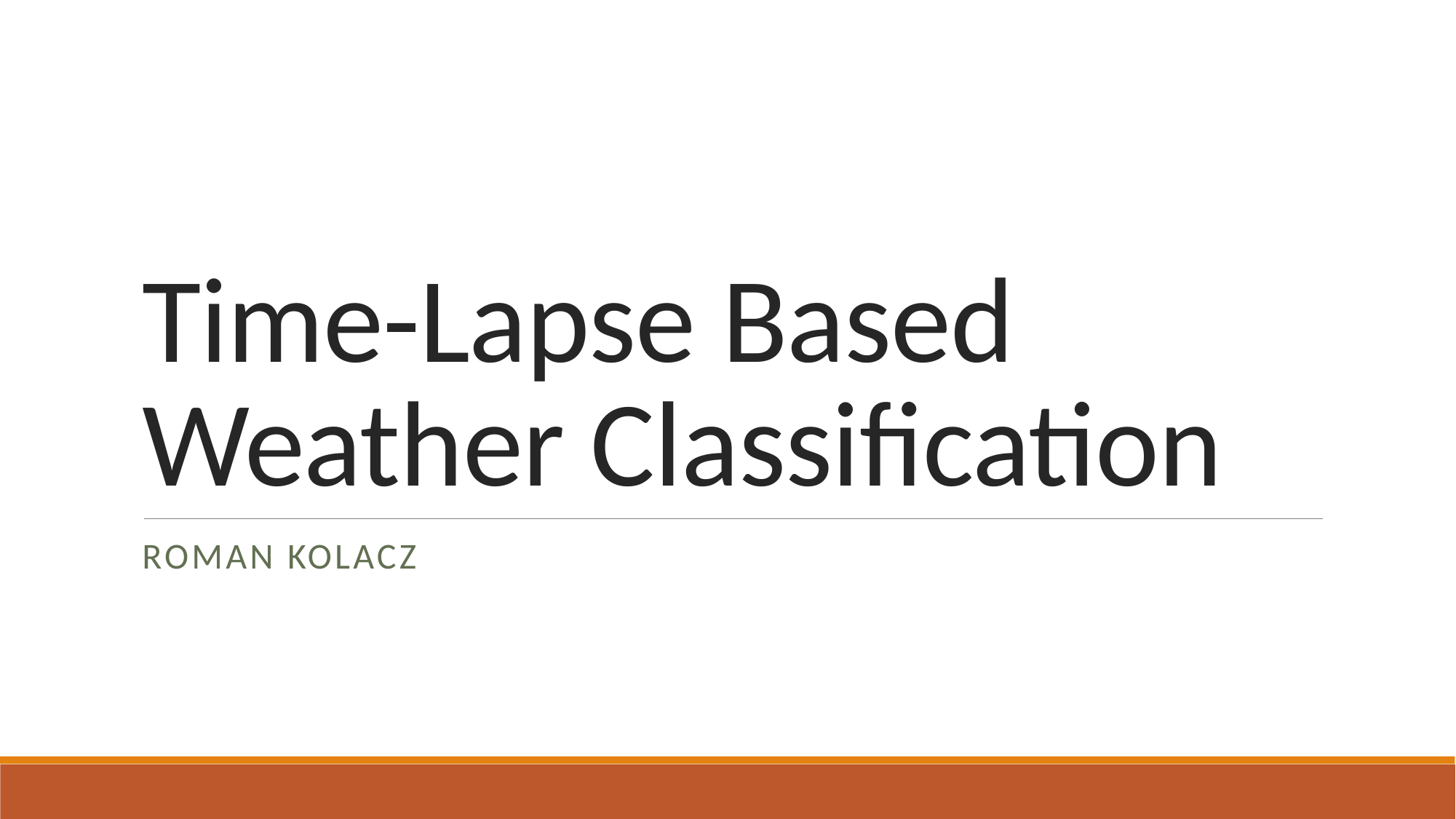

# Time-Lapse Based Weather Classification
Roman Kolacz